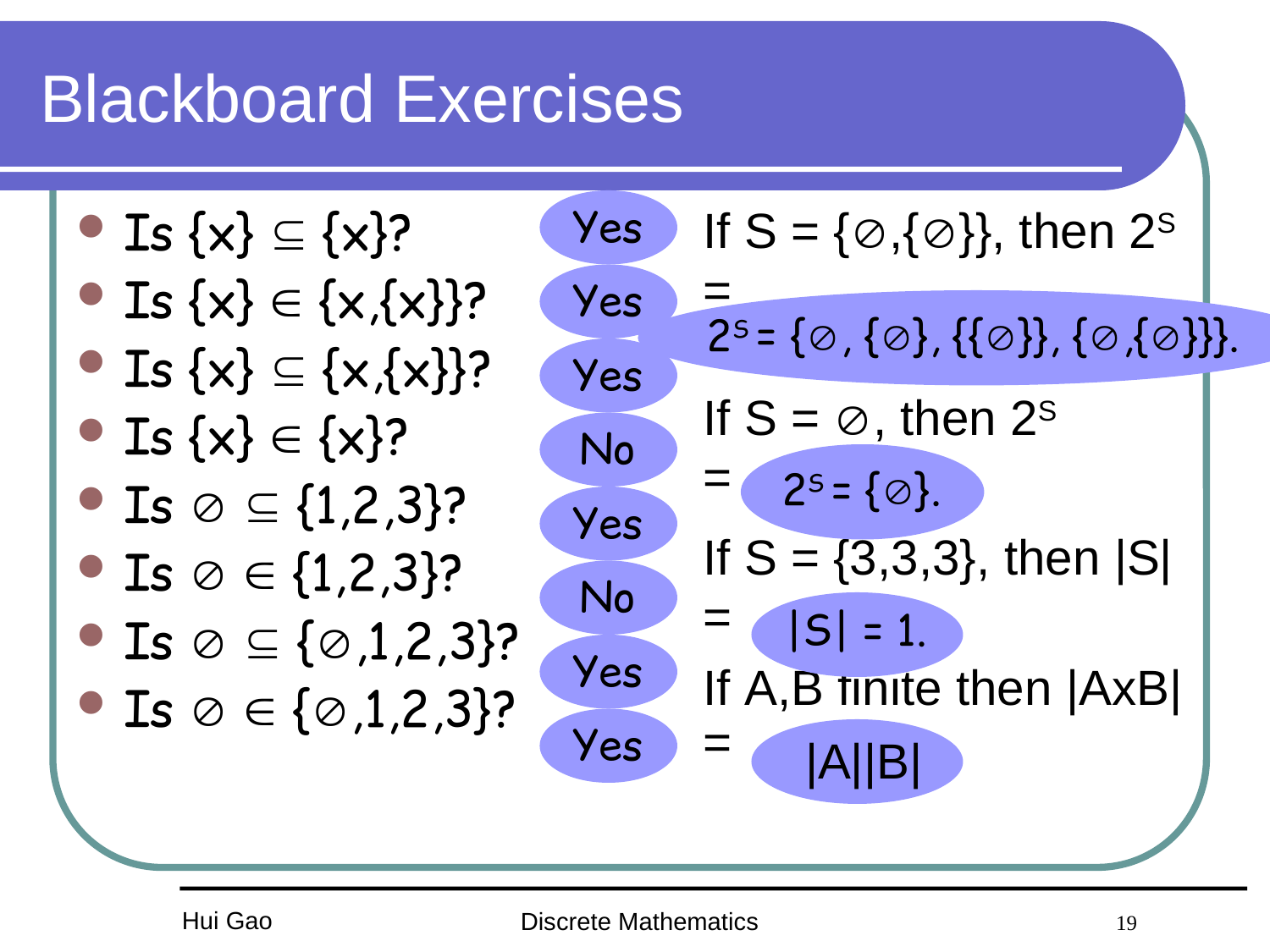

# Blackboard Exercises

Yes
If S = {∅,{∅}}, then 2S
=
If S = ∅, then 2S
=
If S = {3,3,3}, then |S|
=

If A,B finite then |AxB|
=

Is {x} ⊆ {x}?
Is {x} ∈ {x,{x}}?
Is {x} ⊆ {x,{x}}?
Is {x} ∈ {x}?
Is ∅ ⊆ {1,2,3}?
Is ∅ ∈ {1,2,3}?
Is ∅ ⊆ {∅,1,2,3}?
Is ∅ ∈ {∅,1,2,3}?

Yes

2S = {∅, {∅}, {{∅}}, {∅,{∅}}}.

Yes

No

2S = {∅}.

Yes

No

|S| = 1.

Yes

Yes

   |A||B|